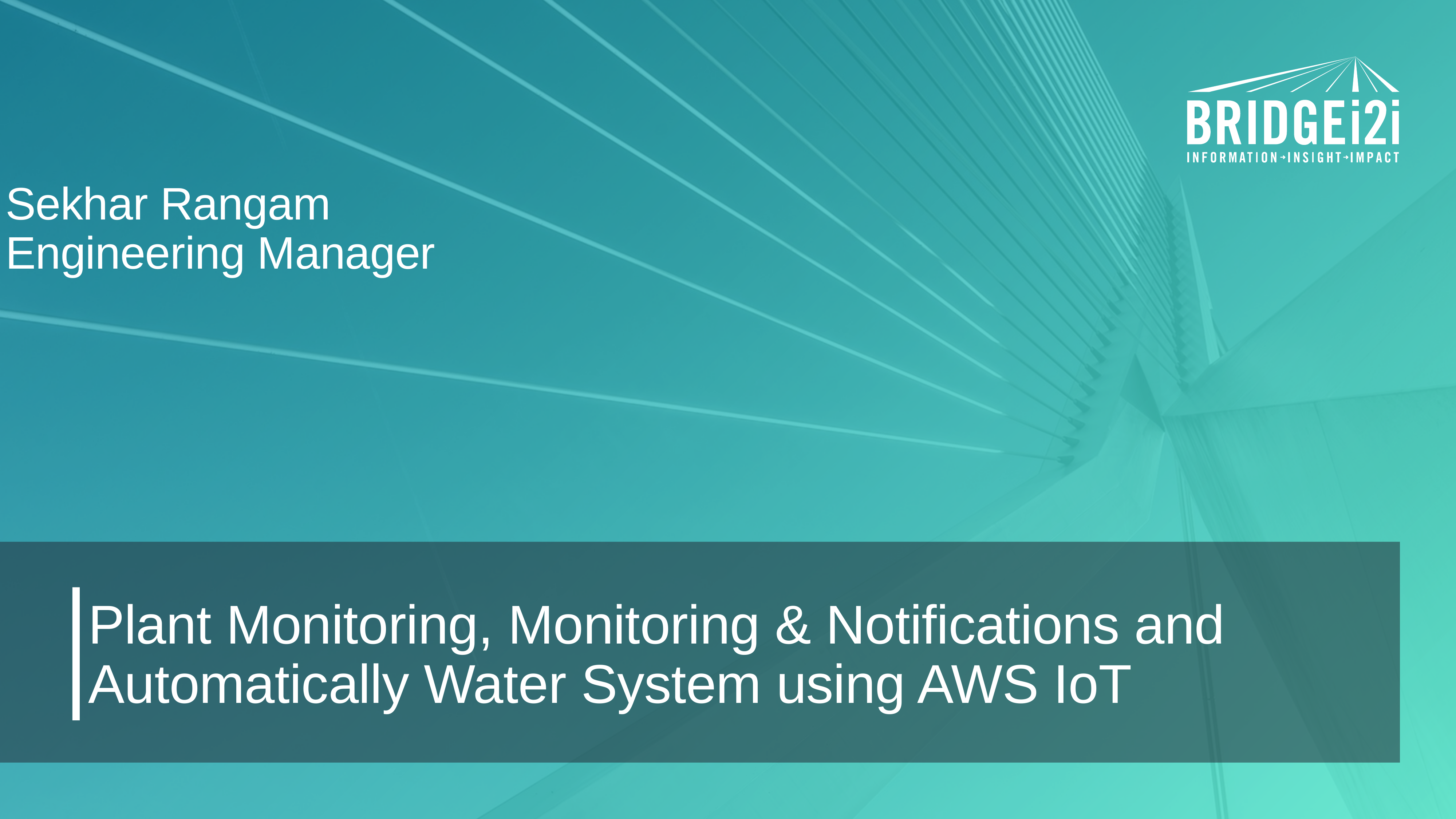

Sekhar Rangam
Engineering Manager
# Plant Monitoring, Monitoring & Notifications and Automatically Water System using AWS IoT